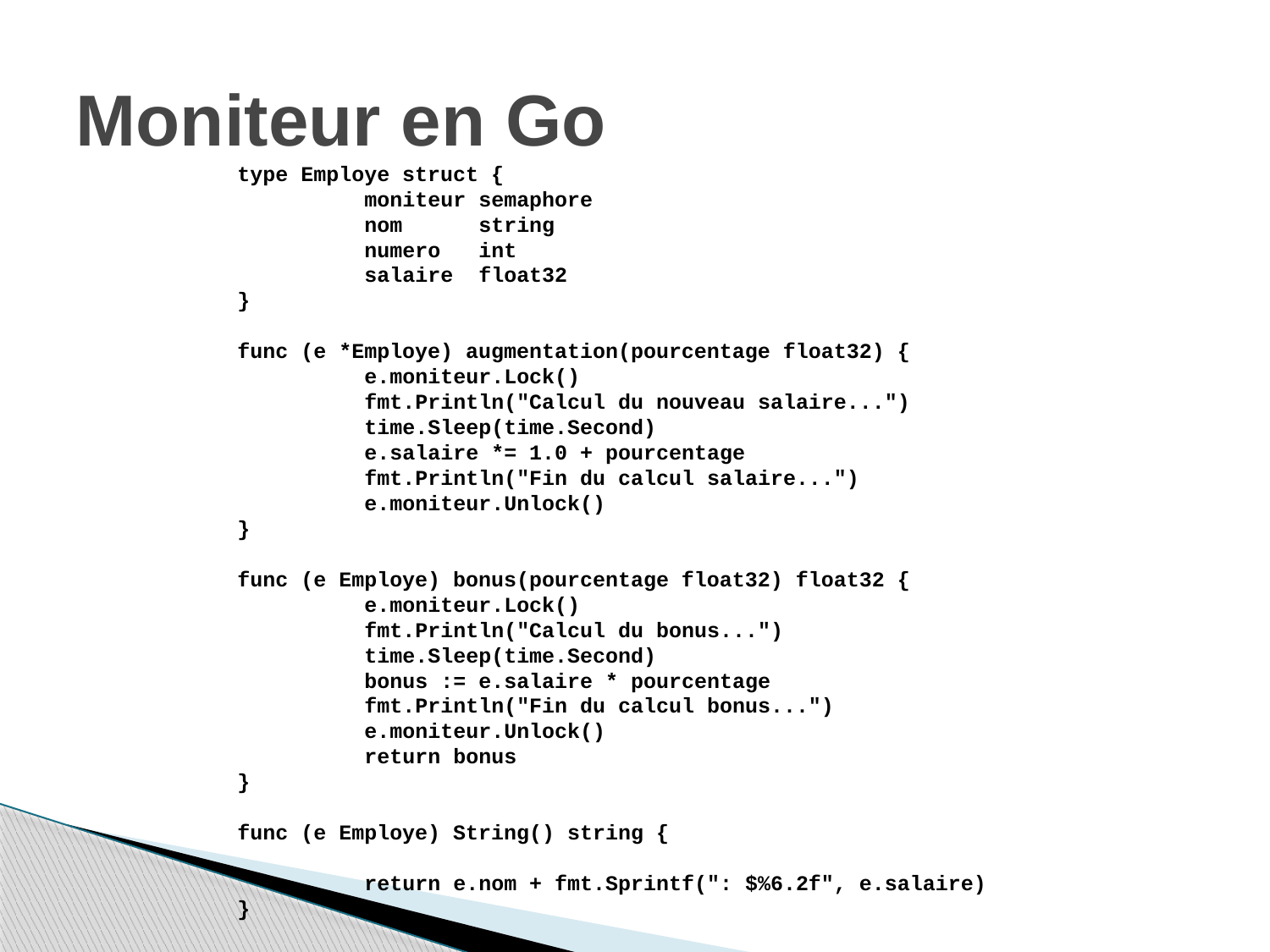

# Moniteur en Go
type Employe struct {
	moniteur semaphore
	nom      string
	numero   int
	salaire  float32
}

func (e *Employe) augmentation(pourcentage float32) {
	e.moniteur.Lock()
	fmt.Println("Calcul du nouveau salaire...")
	time.Sleep(time.Second)
	e.salaire *= 1.0 + pourcentage
	fmt.Println("Fin du calcul salaire...")
	e.moniteur.Unlock()
}

func (e Employe) bonus(pourcentage float32) float32 {
	e.moniteur.Lock()
	fmt.Println("Calcul du bonus...")
	time.Sleep(time.Second)
	bonus := e.salaire * pourcentage
	fmt.Println("Fin du calcul bonus...")
	e.moniteur.Unlock()
	return bonus
}

func (e Employe) String() string {

	return e.nom + fmt.Sprintf(": $%6.2f", e.salaire)
}